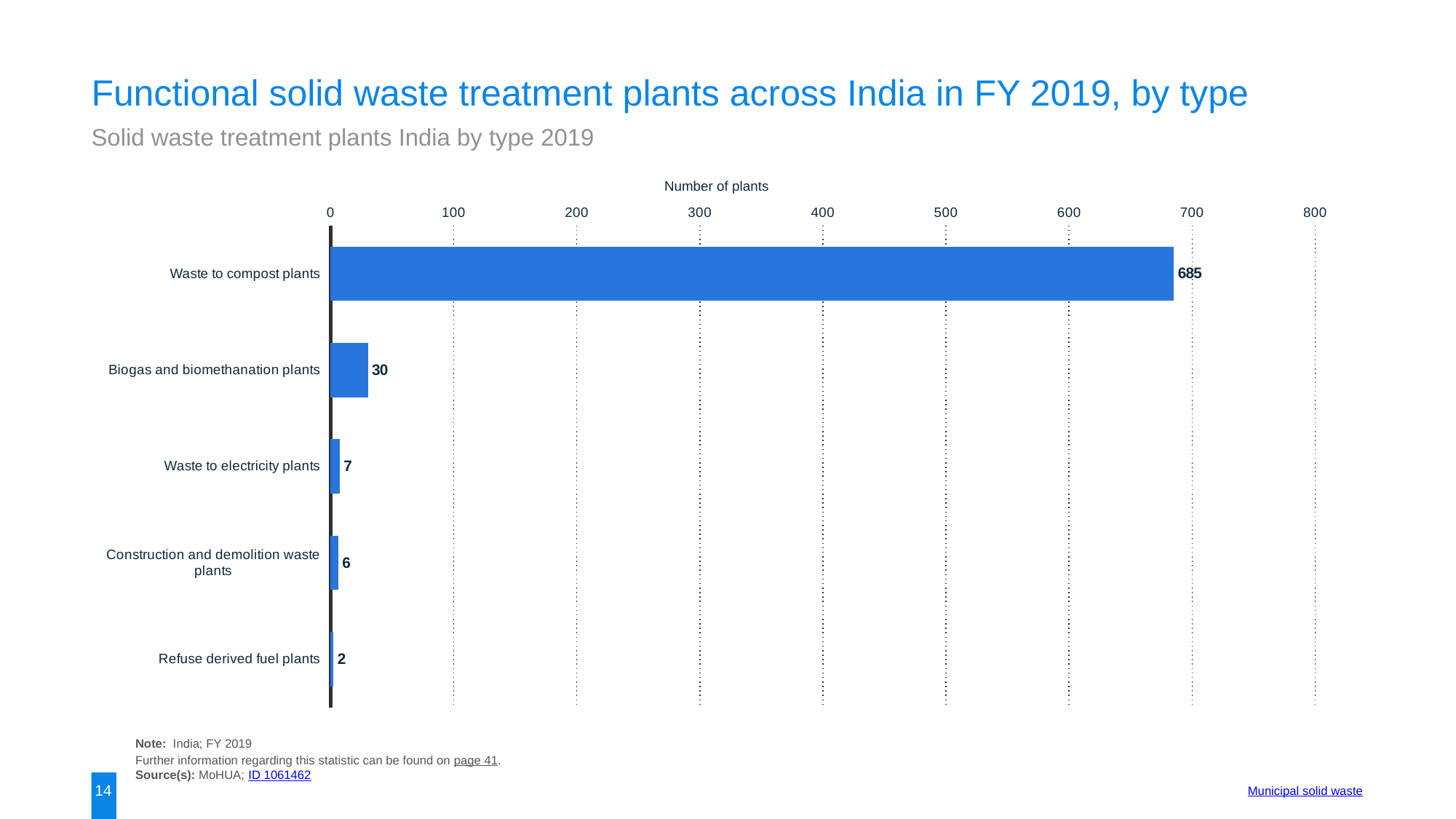

Functional solid waste treatment plants across India in FY 2019, by type
Solid waste treatment plants India by type 2019
Number of plants

### Chart

| Category | data |
|---|---|
| Waste to compost plants | 685.0 |
| Biogas and biomethanation plants | 30.0 |
| Waste to electricity plants | 7.0 |
| Construction and demolition waste plants | 6.0 |
| Refuse derived fuel plants | 2.0 |
Note:  India; FY 2019
Further information regarding this statistic can be found on page 41.
Source(s): MoHUA; ID 1061462

14
Municipal solid waste